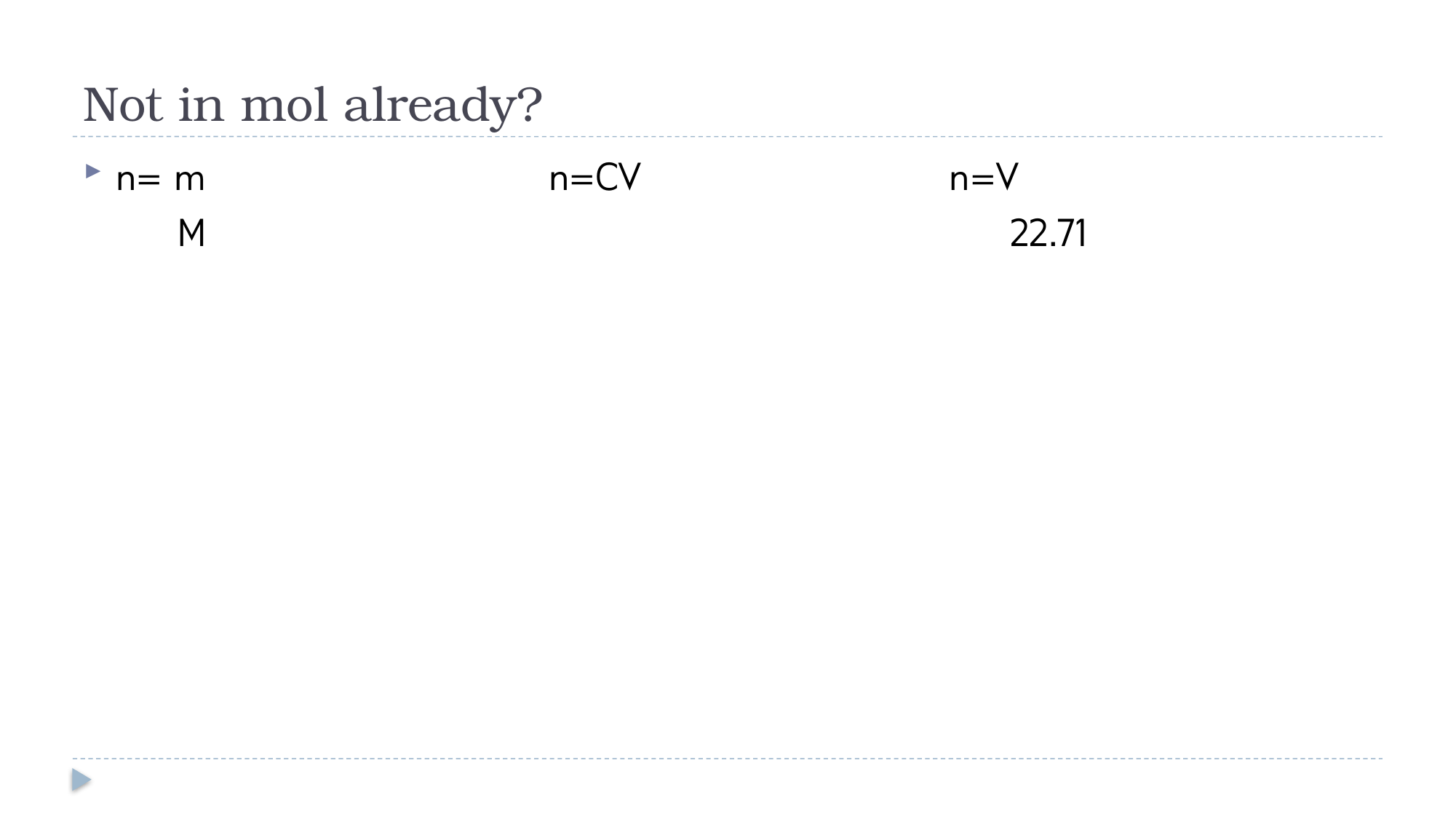

# Not in mol already?
n= m                             n=CV                          n=V
        M                                                                    22.71